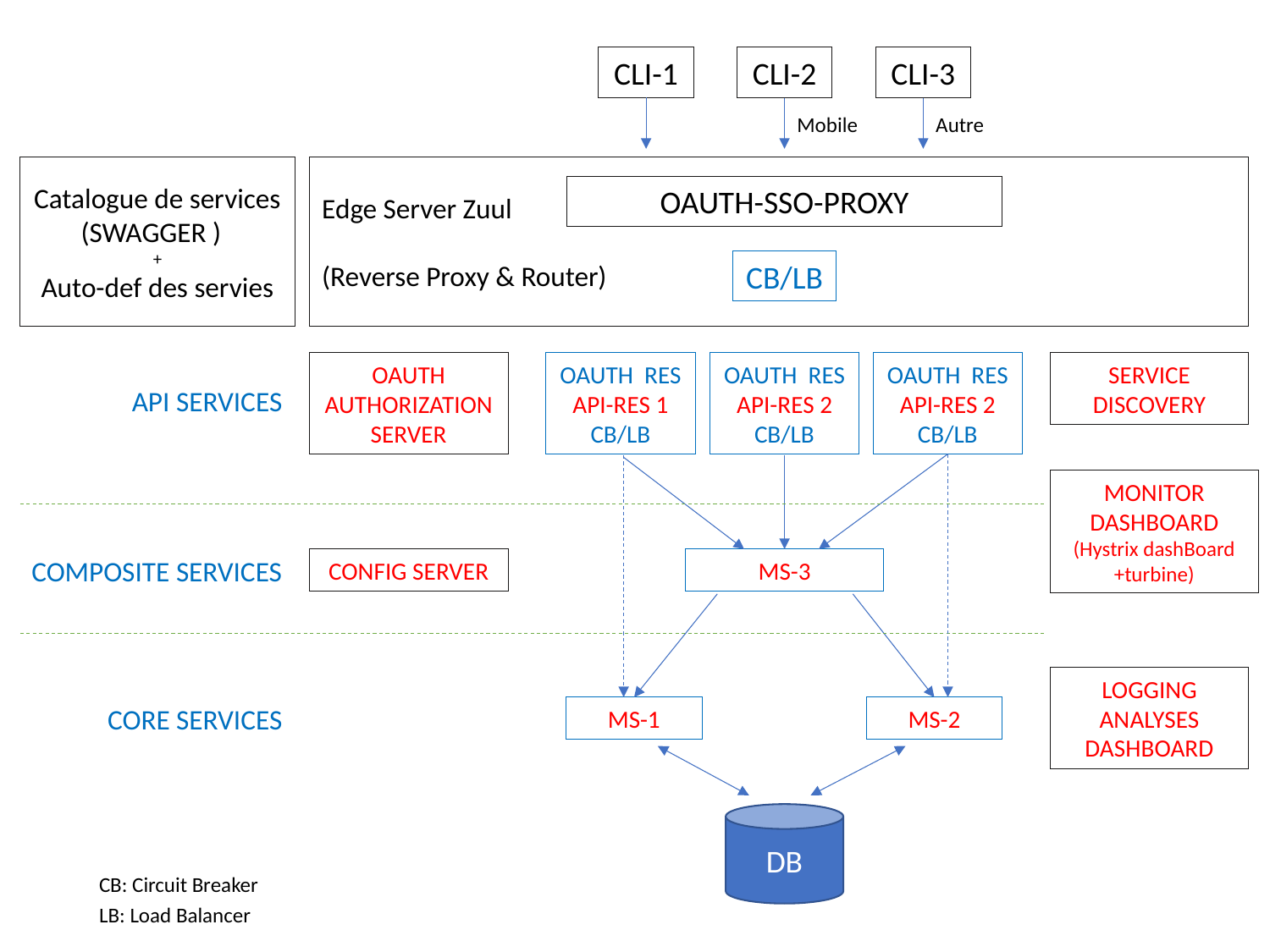

CLI-1
CLI-2
CLI-3
Mobile
Autre
Catalogue de services
(SWAGGER )
+
Auto-def des servies
Edge Server Zuul

(Reverse Proxy & Router)
OAUTH-SSO-PROXY
CB/LB
OAUTH AUTHORIZATION SERVER
OAUTH  RES
API-RES 1
CB/LB
OAUTH  RES
API-RES 2
CB/LB
OAUTH  RES
API-RES 2
CB/LB
SERVICE DISCOVERY
API SERVICES
MONITOR DASHBOARD
(Hystrix dashBoard +turbine)
COMPOSITE SERVICES
CONFIG SERVER
MS-3
LOGGING ANALYSES DASHBOARD
CORE SERVICES
MS-1
MS-2
DB
CB: Circuit Breaker
LB: Load Balancer